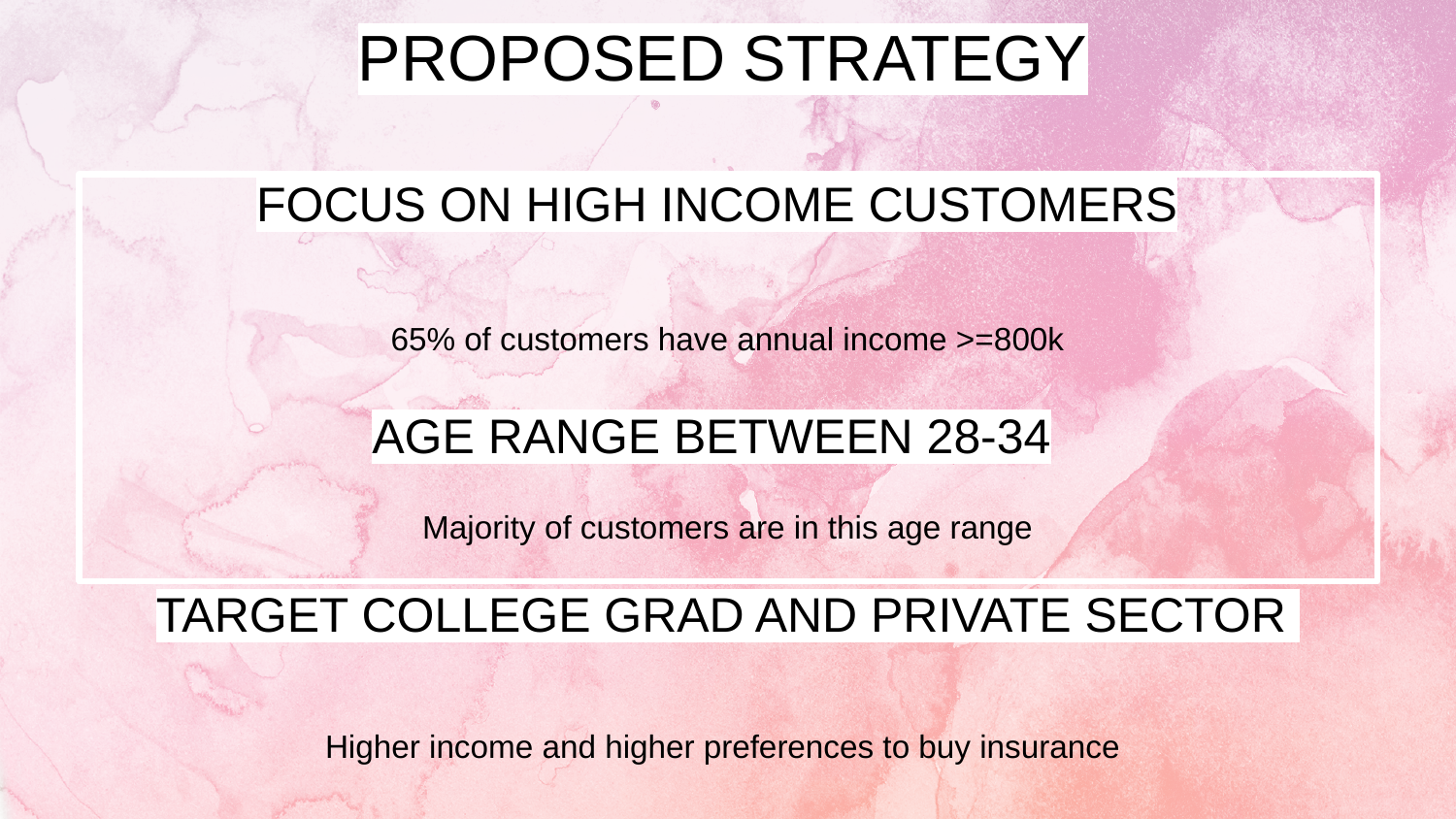

PROPOSED STRATEGY
# FOCUS ON HIGH INCOME CUSTOMERS
65% of customers have annual income >=800k
AGE RANGE BETWEEN 28-34
Majority of customers are in this age range
TARGET COLLEGE GRAD AND PRIVATE SECTOR
Higher income and higher preferences to buy insurance